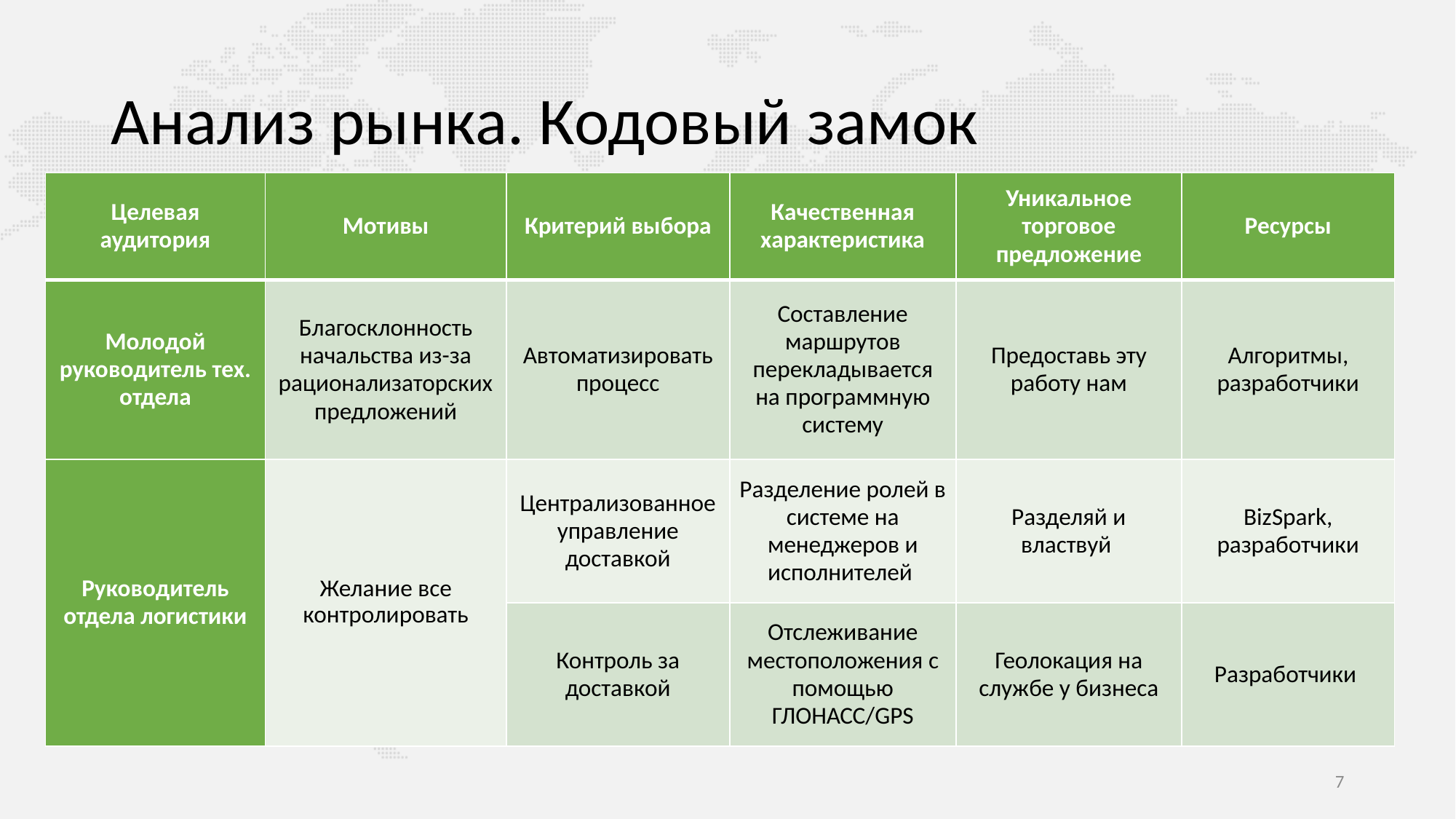

# Анализ рынка. Кодовый замок
| Целевая аудитория | Мотивы | Критерий выбора | Качественная характеристика | Уникальное торговое предложение | Ресурсы |
| --- | --- | --- | --- | --- | --- |
| Молодой руководитель тех. отдела | Благосклонность начальства из-за рационализаторских предложений | Автоматизировать процесс | Составление маршрутов перекладывается на программную систему | Предоставь эту работу нам | Алгоритмы, разработчики |
| Руководитель отдела логистики | Желание все контролировать | Централизованное управление доставкой | Разделение ролей в системе на менеджеров и исполнителей | Разделяй и властвуй | BizSpark, разработчики |
|  |  | Контроль за доставкой | Отслеживание местоположения с помощью ГЛОНАСС/GPS | Геолокация на службе у бизнеса | Разработчики |
7